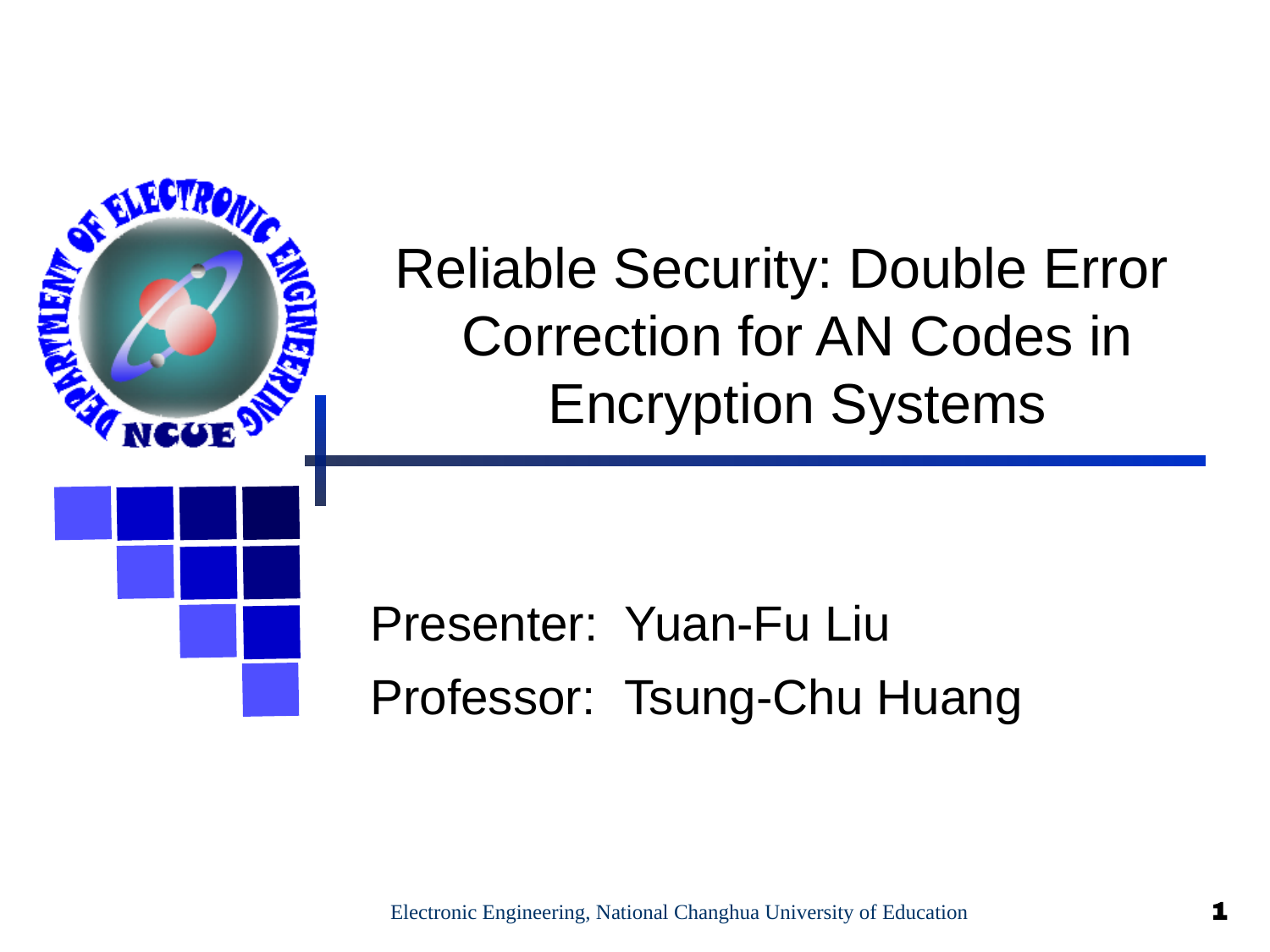

# Reliable Security: Double Error Correction for AN Codes in Encryption Systems

Presenter:	Yuan-Fu Liu
Professor:	Tsung-Chu Huang
Electronic Engineering, National Changhua University of Education